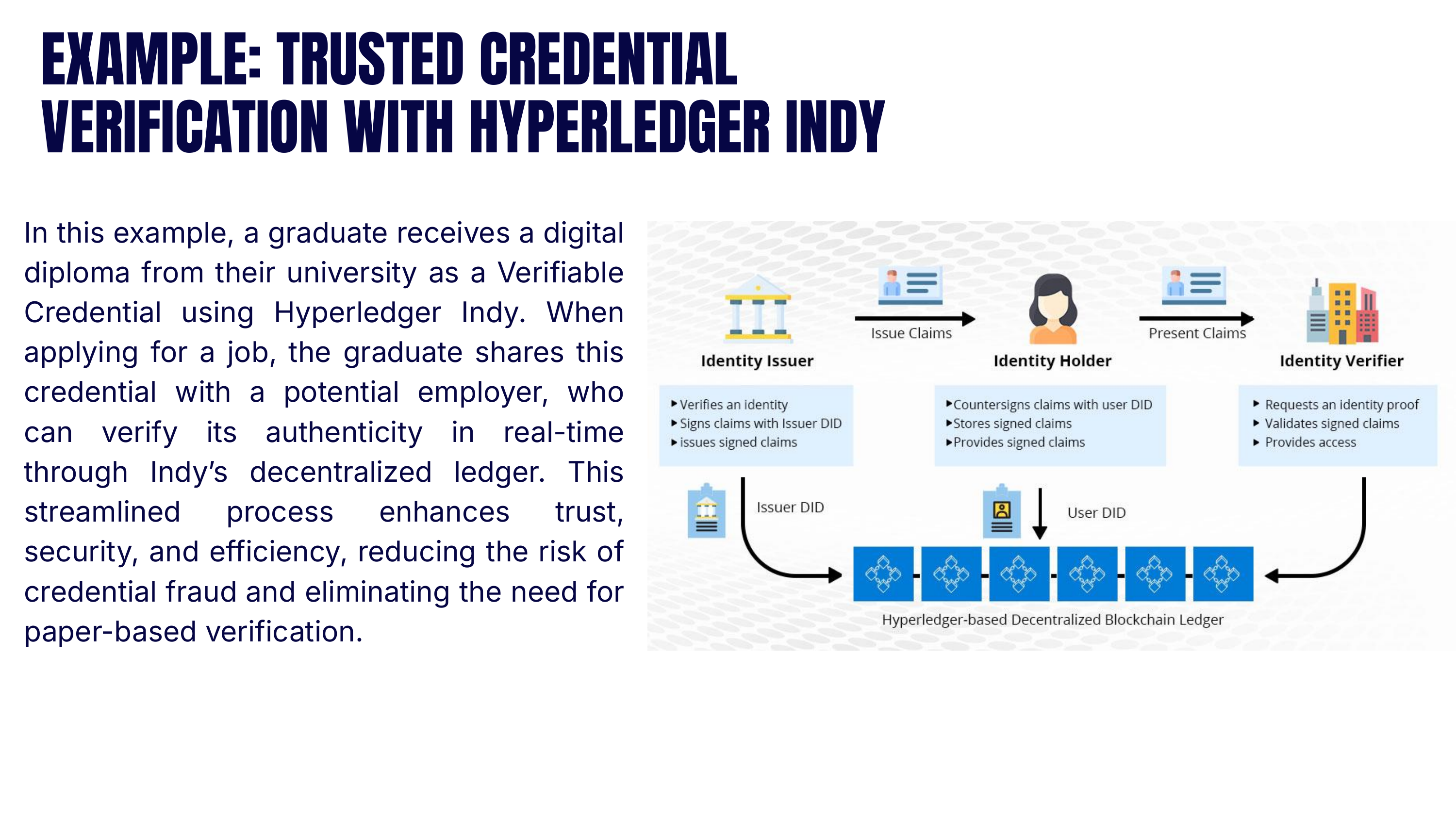

EXAMPLE: TRUSTED CREDENTIAL VERIFICATION WITH HYPERLEDGER INDY
In this example, a graduate receives a digital diploma from their university as a Verifiable Credential using Hyperledger Indy. When applying for a job, the graduate shares this credential with a potential employer, who can verify its authenticity in real-time through Indy’s decentralized ledger. This streamlined process enhances trust, security, and efficiency, reducing the risk of credential fraud and eliminating the need for paper-based verification.

03